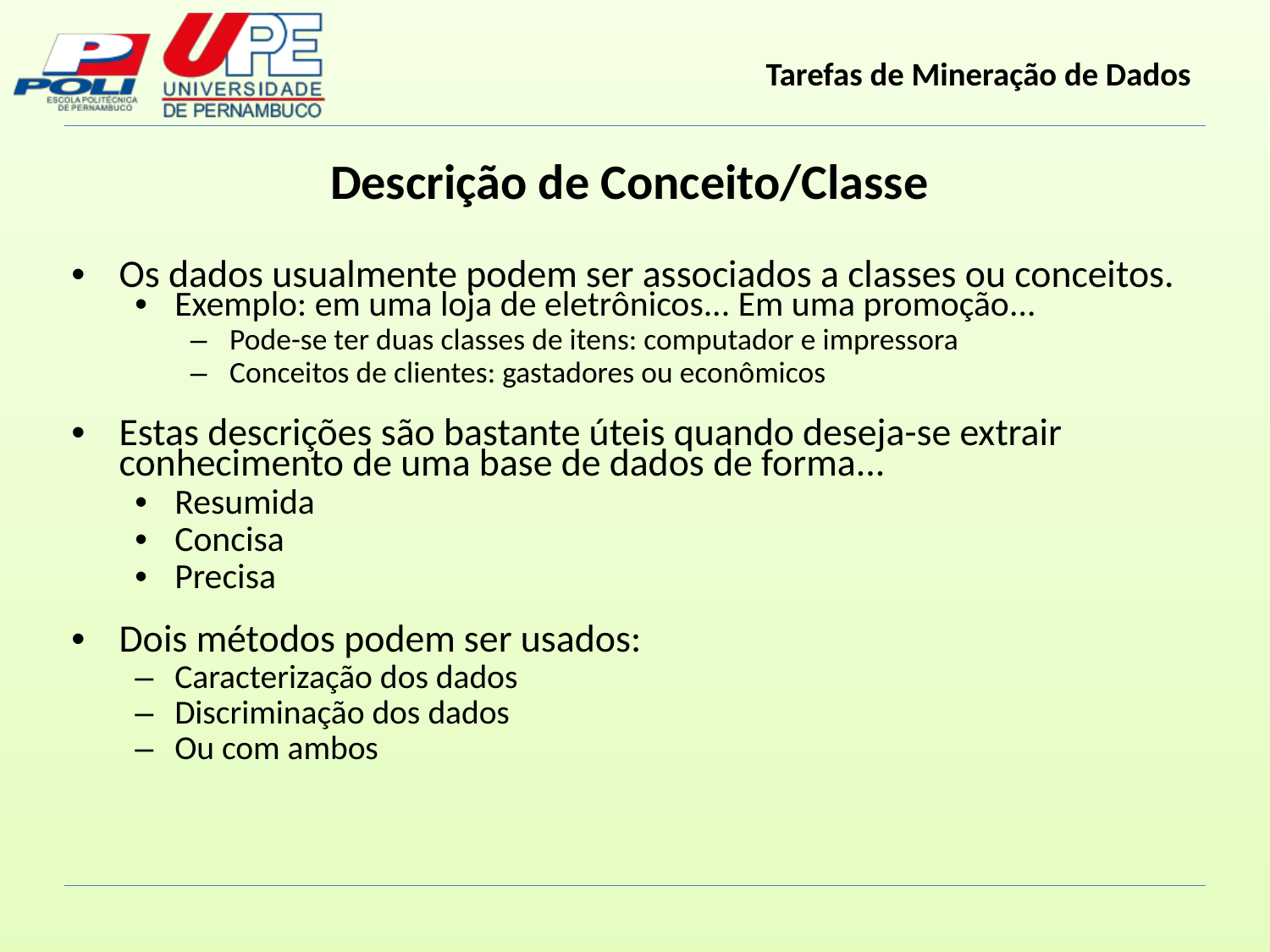

Descrição de Conceito/Classe
Os dados usualmente podem ser associados a classes ou conceitos.
Exemplo: em uma loja de eletrônicos... Em uma promoção...
Pode-se ter duas classes de itens: computador e impressora
Conceitos de clientes: gastadores ou econômicos

Estas descrições são bastante úteis quando deseja-se extrair conhecimento de uma base de dados de forma...
Resumida
Concisa
Precisa

Dois métodos podem ser usados:
Caracterização dos dados
Discriminação dos dados
Ou com ambos